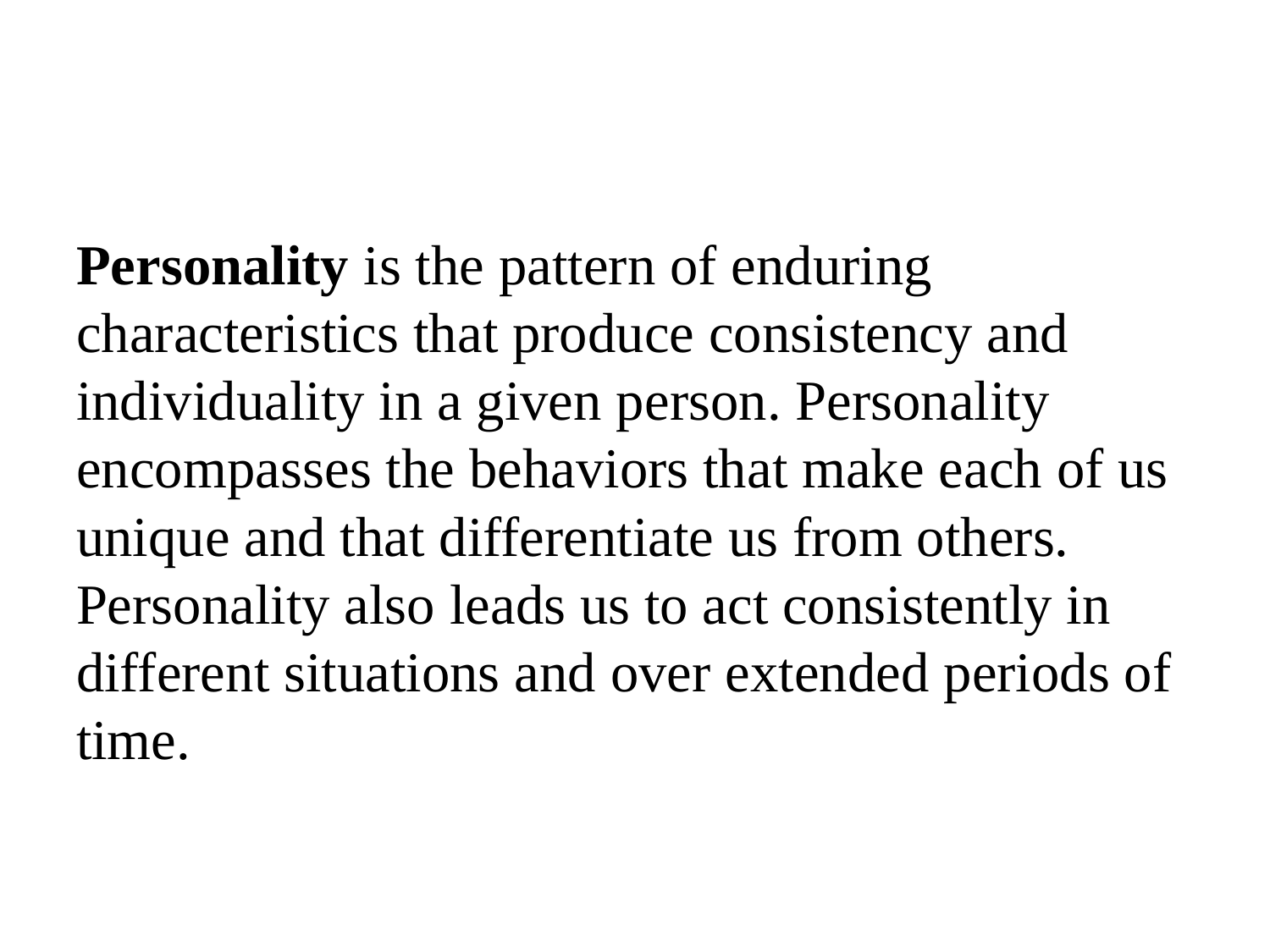

#
Personality is the pattern of enduring characteristics that produce consistency and individuality in a given person. Personality encompasses the behaviors that make each of us unique and that differentiate us from others. Personality also leads us to act consistently in different situations and over extended periods of time.